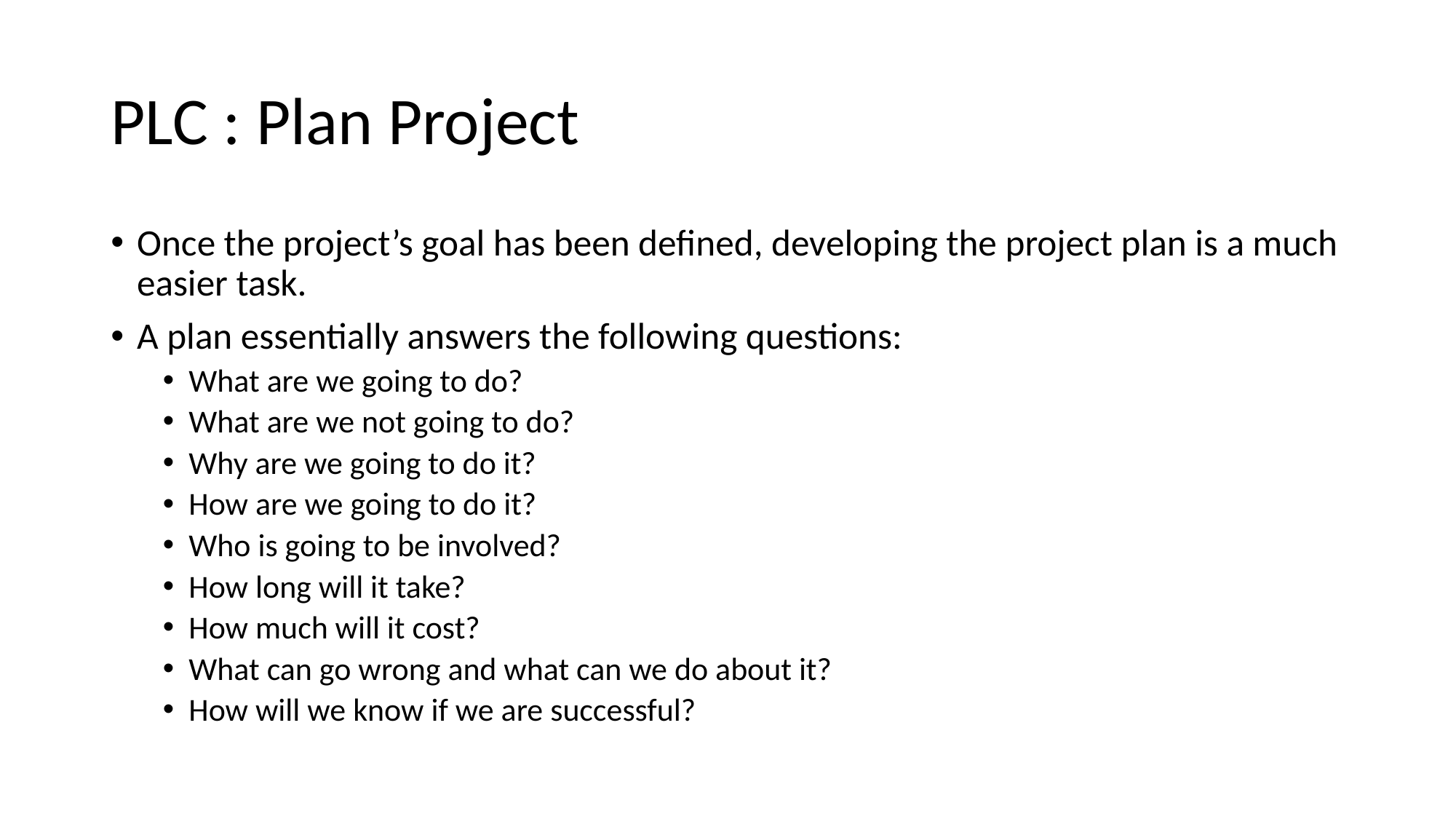

# PLC : Plan Project
Once the project’s goal has been defined, developing the project plan is a much easier task.
A plan essentially answers the following questions:
What are we going to do?
What are we not going to do?
Why are we going to do it?
How are we going to do it?
Who is going to be involved?
How long will it take?
How much will it cost?
What can go wrong and what can we do about it?
How will we know if we are successful?